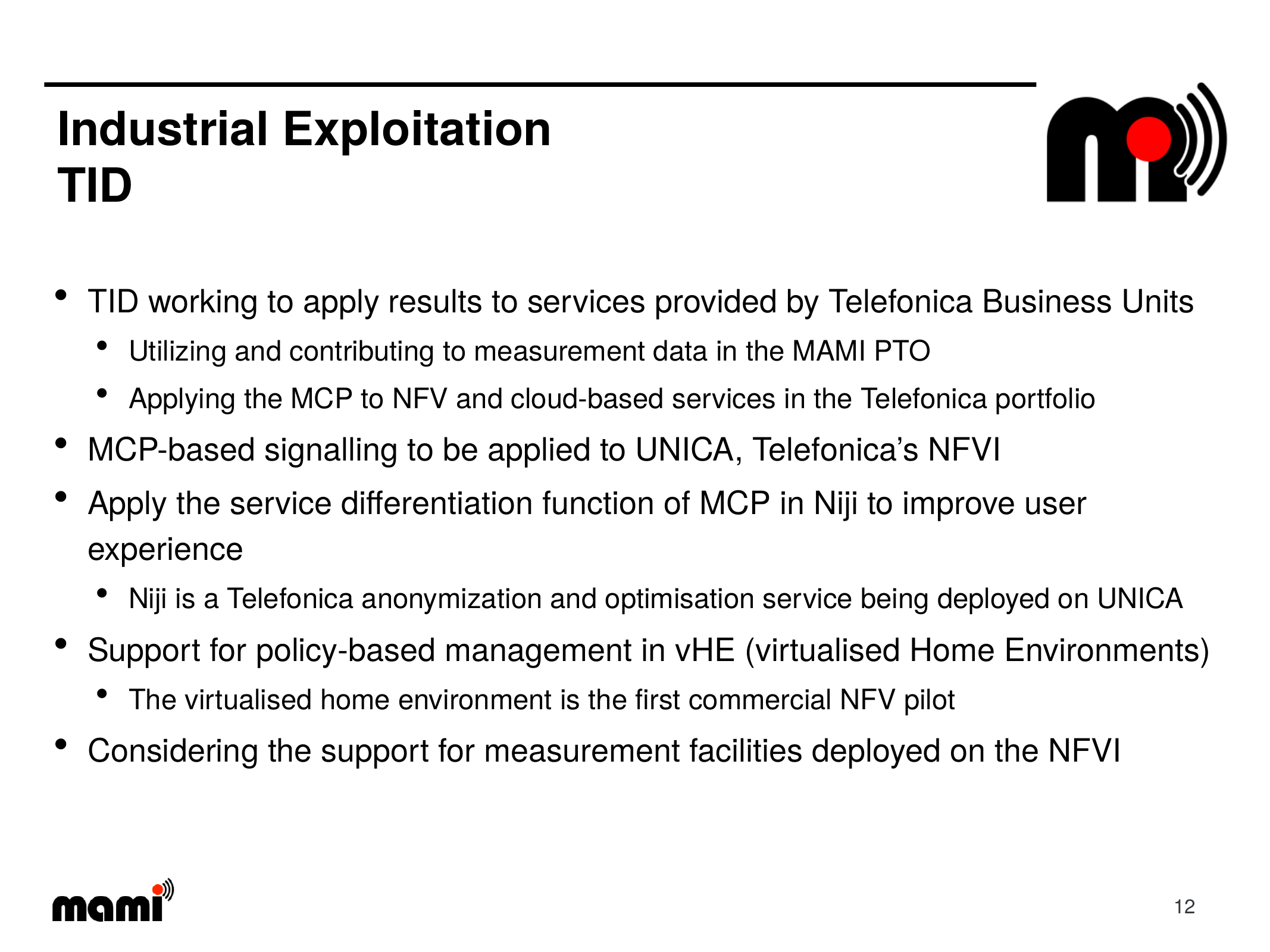

# Industrial Exploitation TID
TID working to apply results to services provided by Telefonica Business Units
Utilizing and contributing to measurement data in the MAMI PTO
Applying the MCP to NFV and cloud-based services in the Telefonica portfolio
MCP-based signalling to be applied to UNICA, Telefonica’s NFVI
Apply the service differentiation function of MCP in Niji to improve user experience
Niji is a Telefonica anonymization and optimisation service being deployed on UNICA
Support for policy-based management in vHE (virtualised Home Environments)
The virtualised home environment is the first commercial NFV pilot
Considering the support for measurement facilities deployed on the NFVI

12